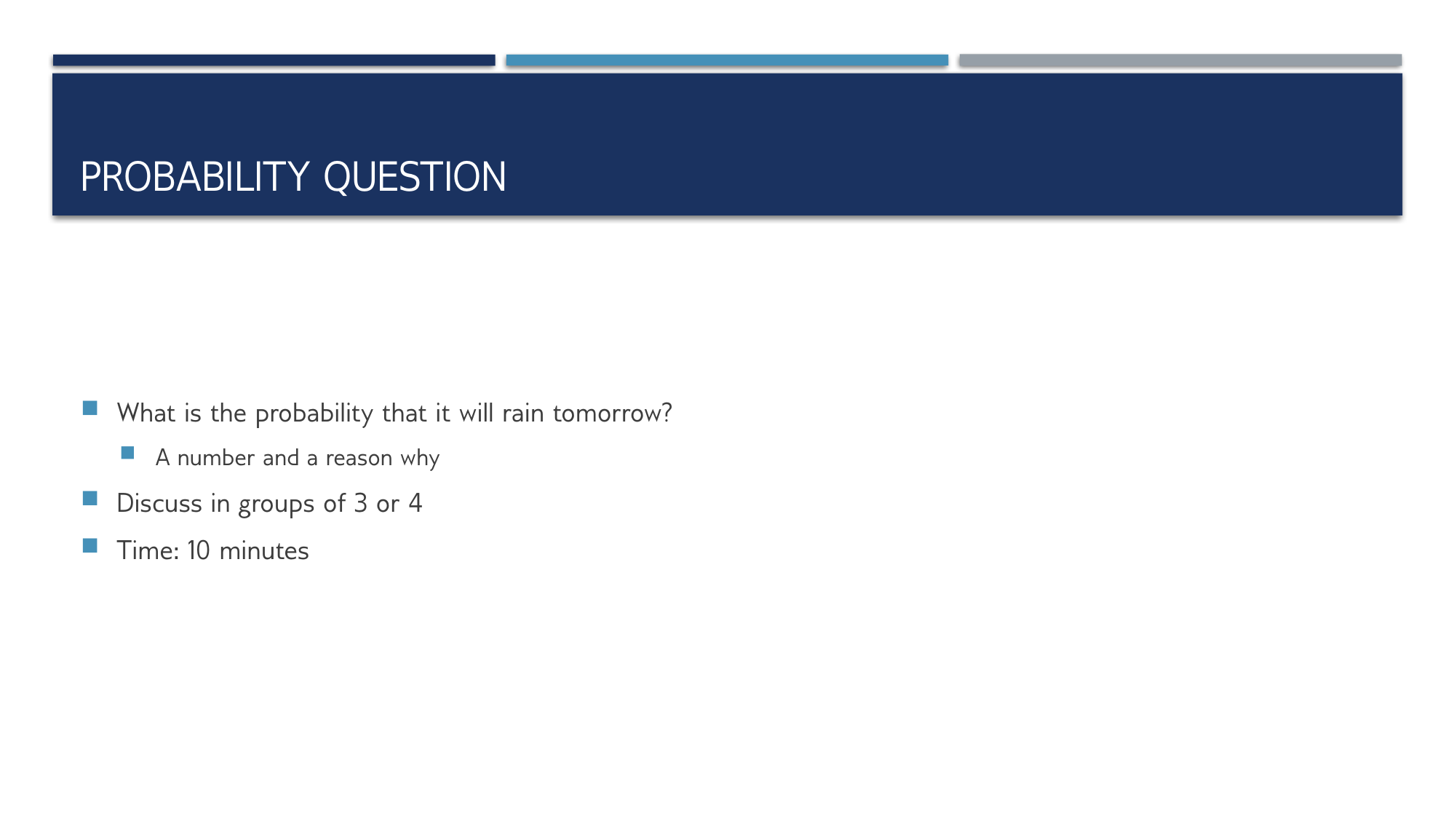

# Probability question
What is the probability that it will rain tomorrow?
A number and a reason why
Discuss in groups of 3 or 4
Time: 10 minutes